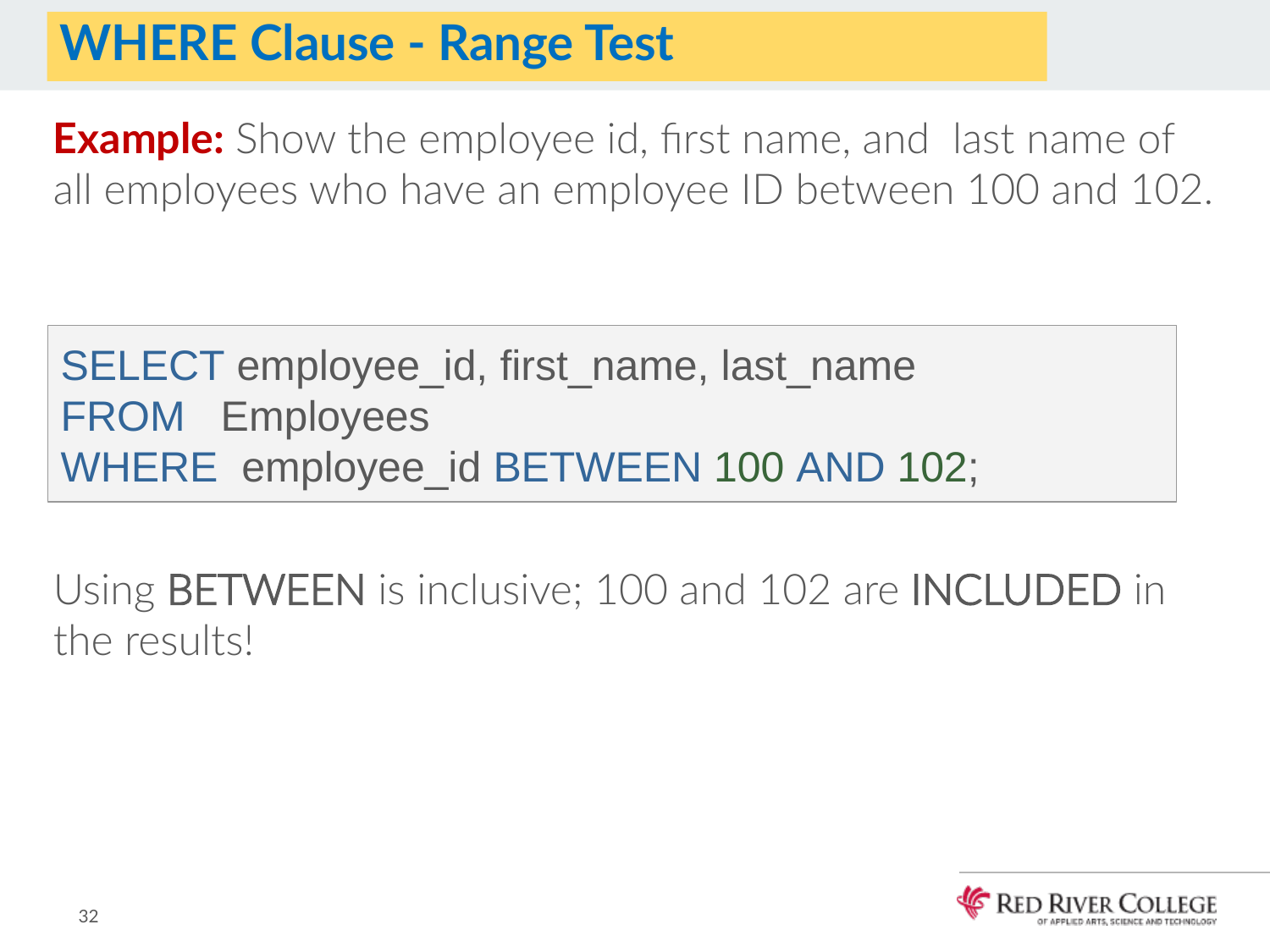

# WHERE Clause - Range Test
Example: Show the employee id, first name, and  last name of all employees who have an employee ID between 100 and 102.

Using BETWEEN is inclusive; 100 and 102 are INCLUDED in the results!
SELECT employee_id, first_name, last_name
FROM   Employees
WHERE  employee_id BETWEEN 100 AND 102;

32